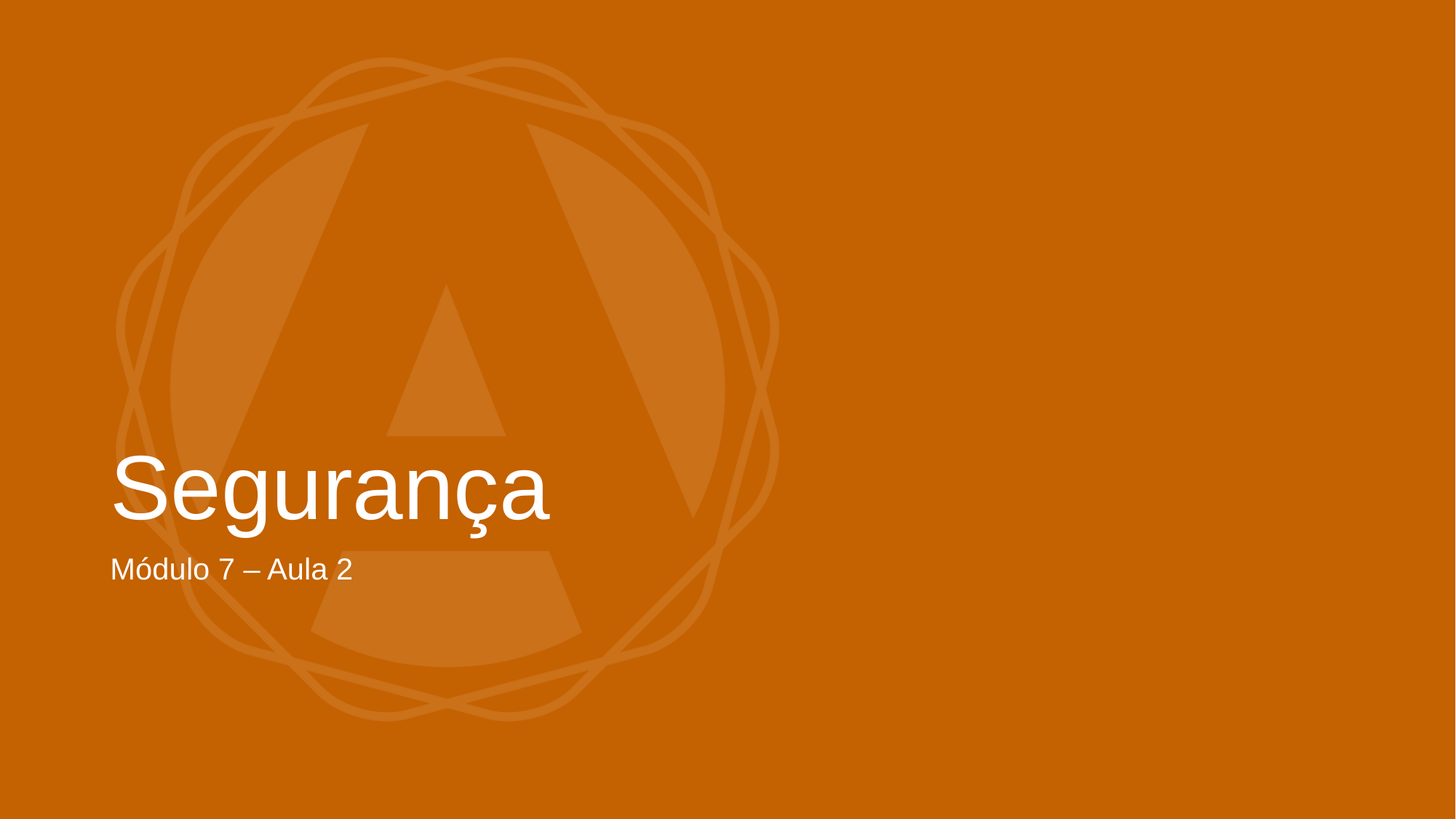

# Segurança
Módulo 7 – Aula 2